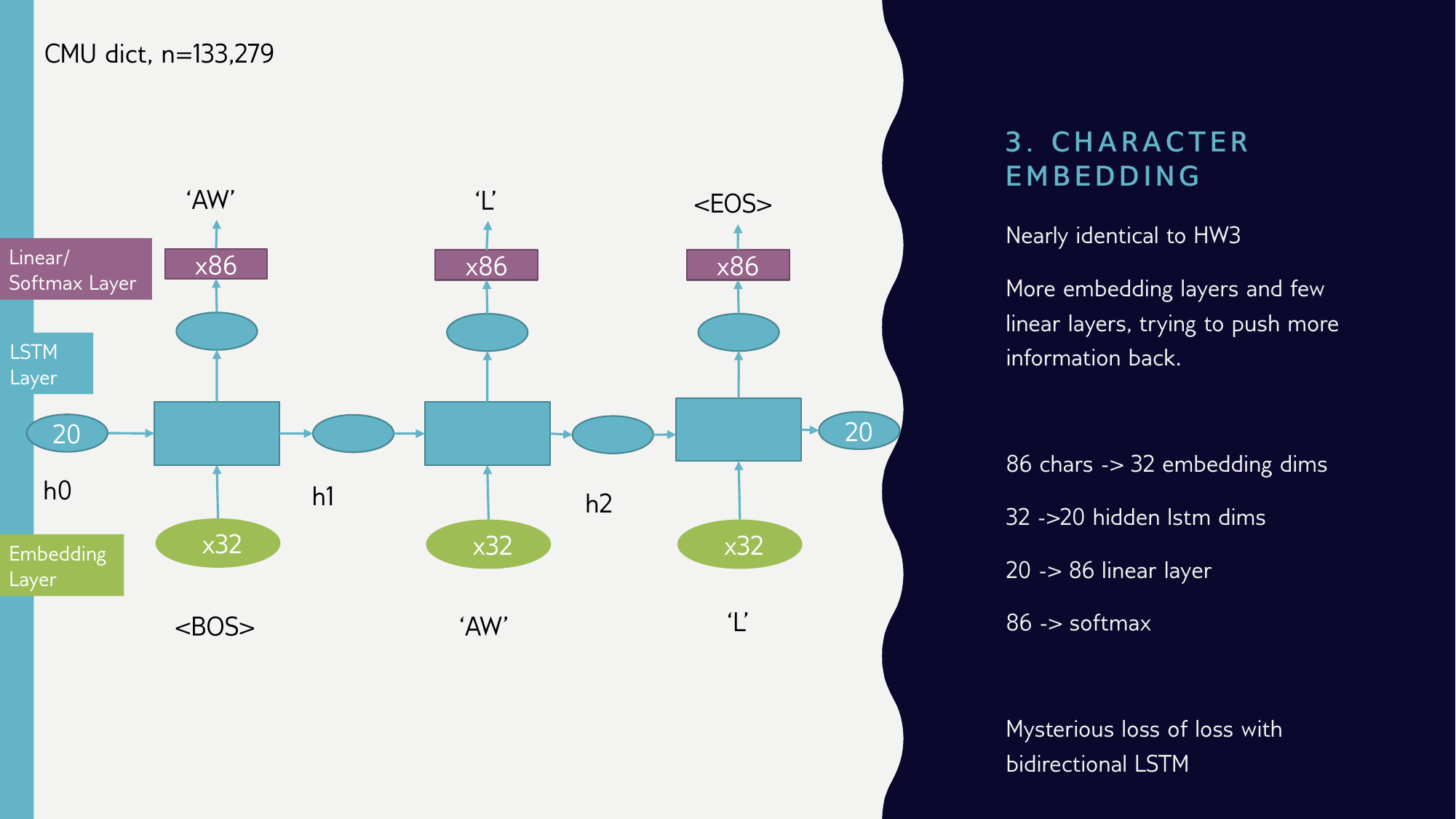

CMU dict, n=133,279
# 3. Character Embedding
‘AW’
‘L’
<EOS>
Nearly identical to HW3
More embedding layers and few linear layers, trying to push more information back.

86 chars -> 32 embedding dims
32 ->20 hidden lstm dims
20 -> 86 linear layer
86 -> softmax

Mysterious loss of loss with bidirectional LSTM
Linear/
Softmax Layer
x86
x86
x86

LSTM
Layer

20
20

h0
h1
h2
 x32
 x32
 x32
Embedding
Layer
‘L’
<BOS>
‘AW’